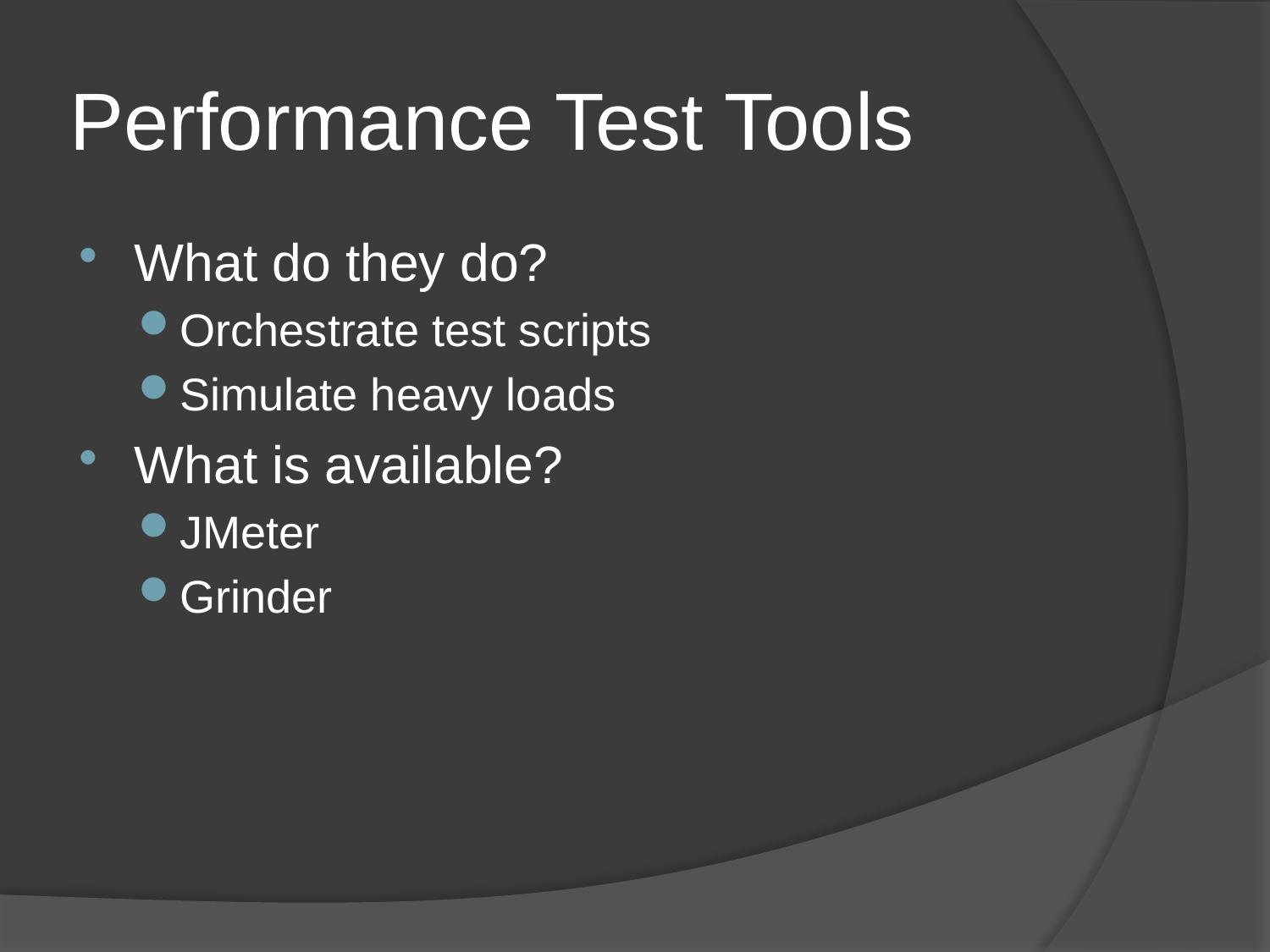

# Performance Test Tools
What do they do?
Orchestrate test scripts
Simulate heavy loads
What is available?
JMeter
Grinder